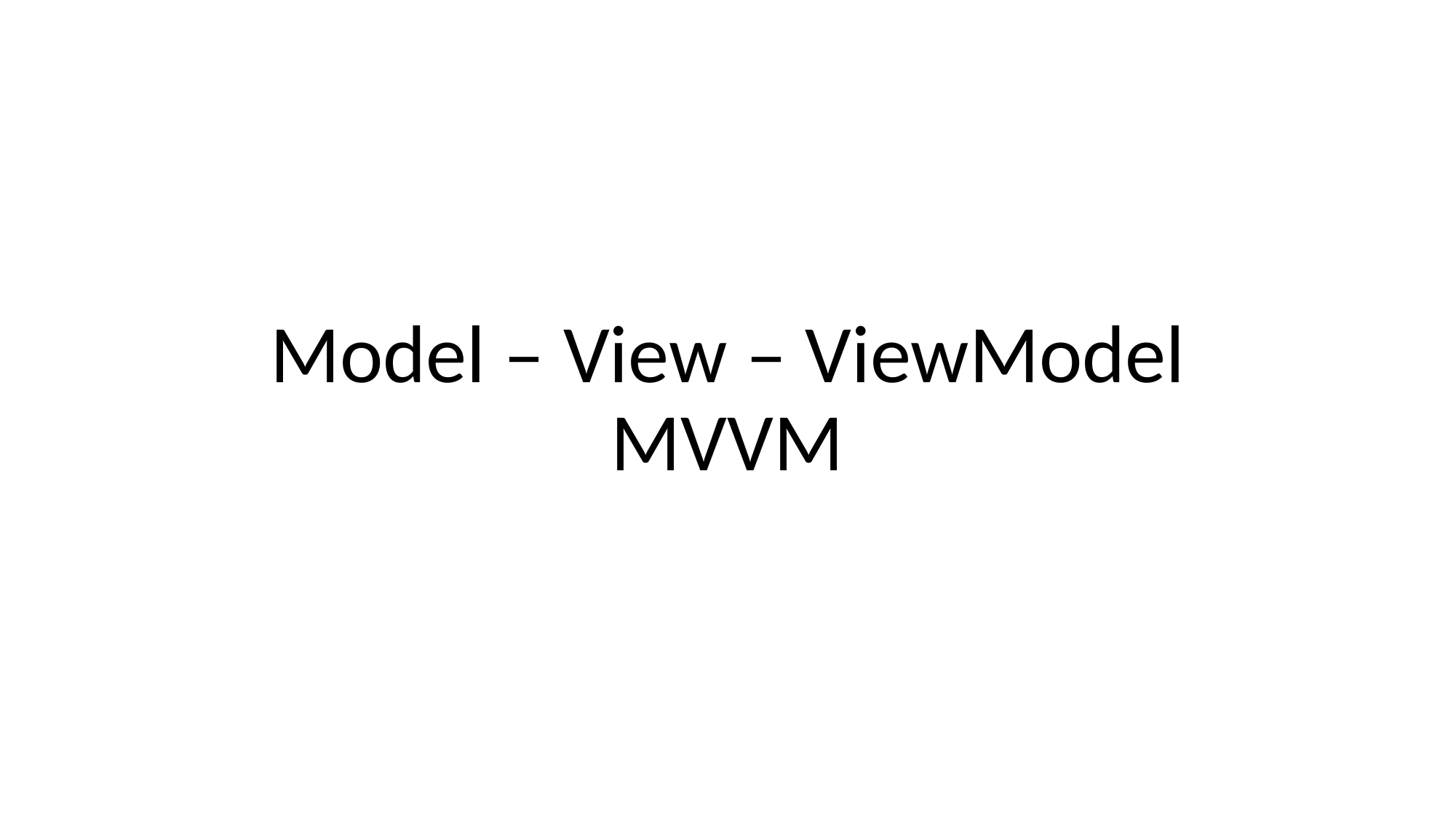

# Model – View – ViewModel MVVM